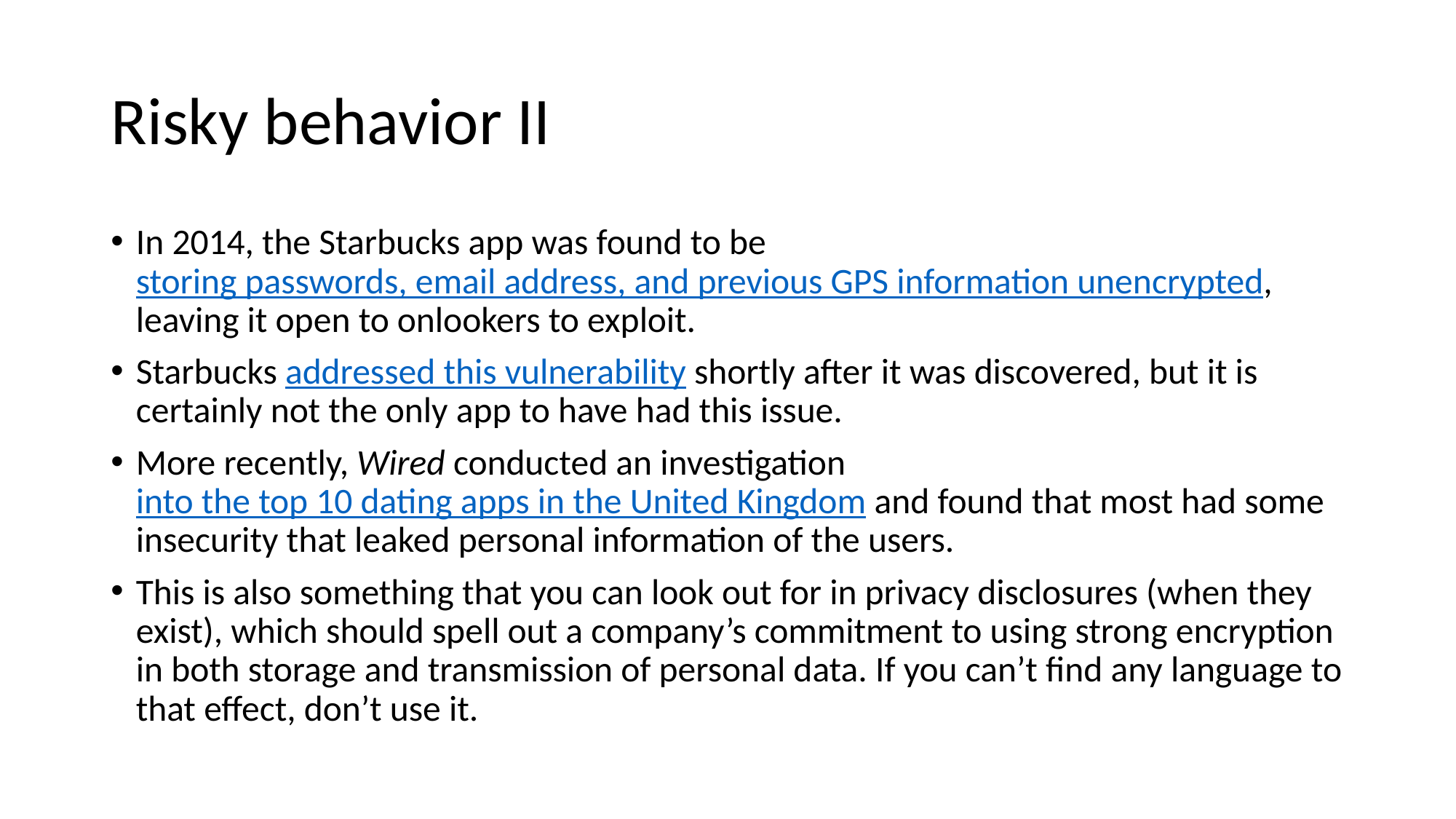

# Risky behavior II
In 2014, the Starbucks app was found to be storing passwords, email address, and previous GPS information unencrypted, leaving it open to onlookers to exploit.
Starbucks addressed this vulnerability shortly after it was discovered, but it is certainly not the only app to have had this issue.
More recently, Wired conducted an investigation into the top 10 dating apps in the United Kingdom and found that most had some insecurity that leaked personal information of the users.
This is also something that you can look out for in privacy disclosures (when they exist), which should spell out a company’s commitment to using strong encryption in both storage and transmission of personal data. If you can’t find any language to that effect, don’t use it.